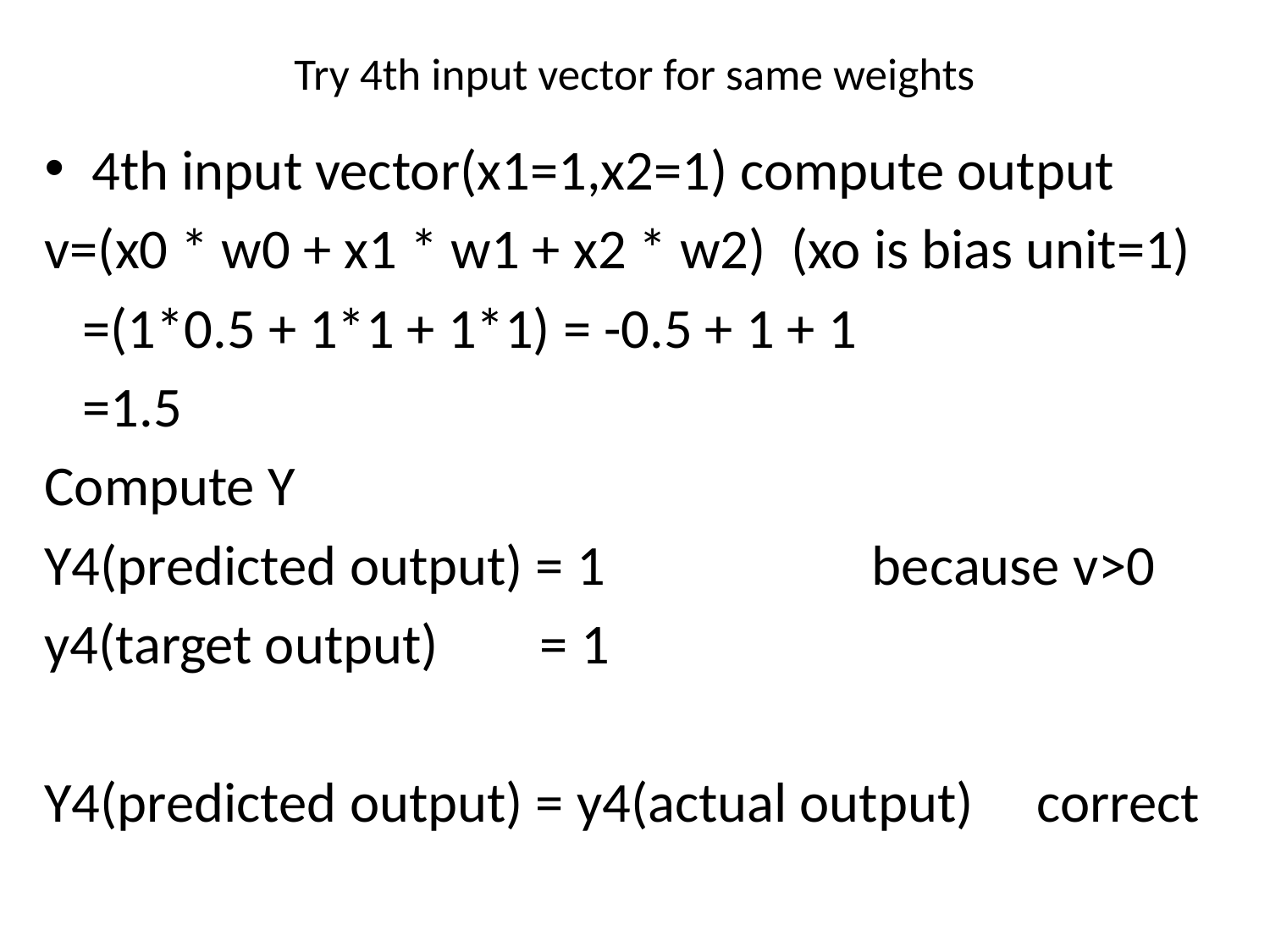

# Try 4th input vector for same weights
4th input vector(x1=1,x2=1) compute output
v=(x0 * w0 + x1 * w1 + x2 * w2)  (xo is bias unit=1)
   =(1*0.5 + 1*1 + 1*1) = -0.5 + 1 + 1
   =1.5
Compute Y
Y4(predicted output) = 1                     because v>0
y4(target output)        = 1

Y4(predicted output) = y4(actual output)     correct